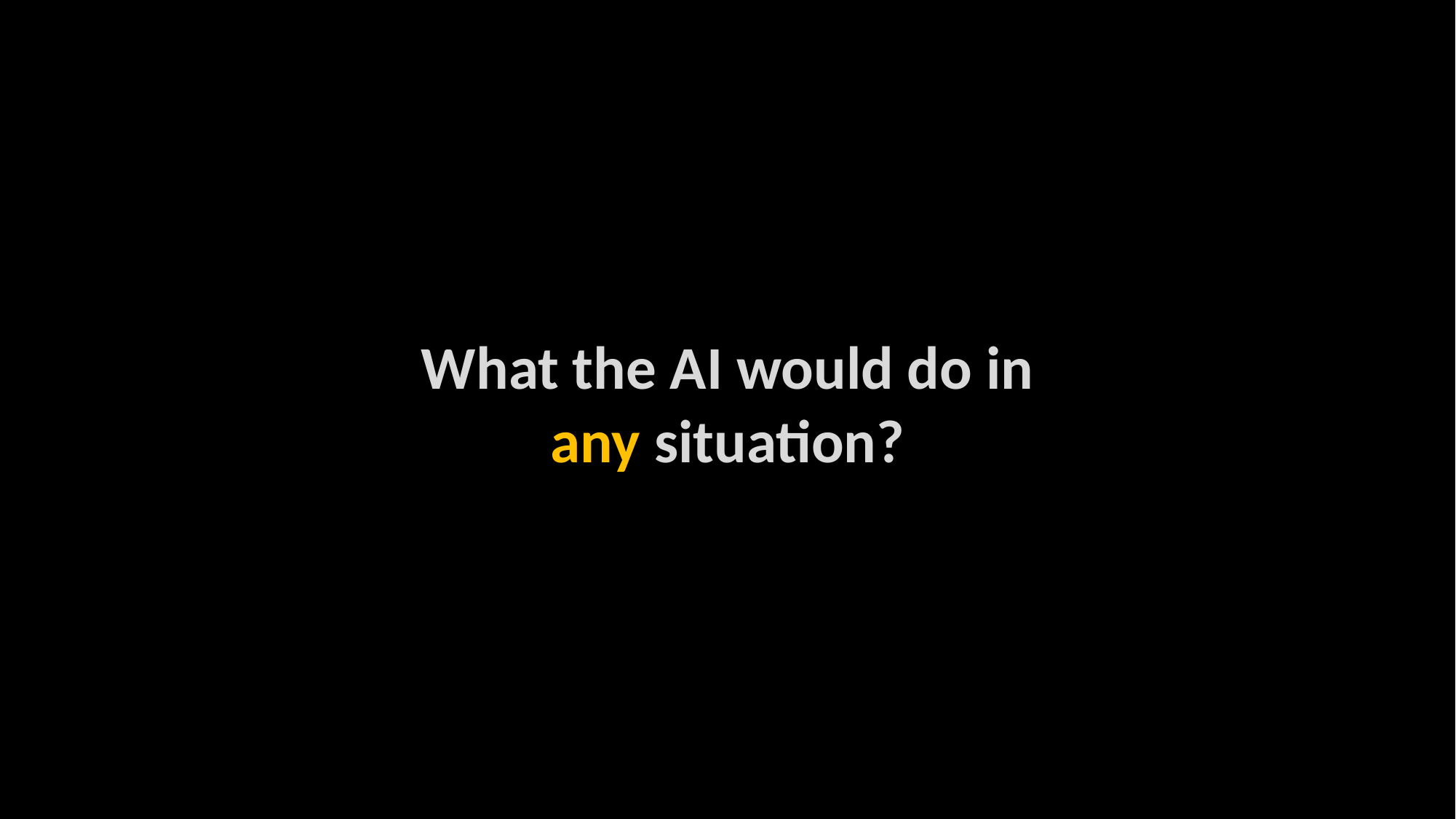

What the AI would do in
any situation?